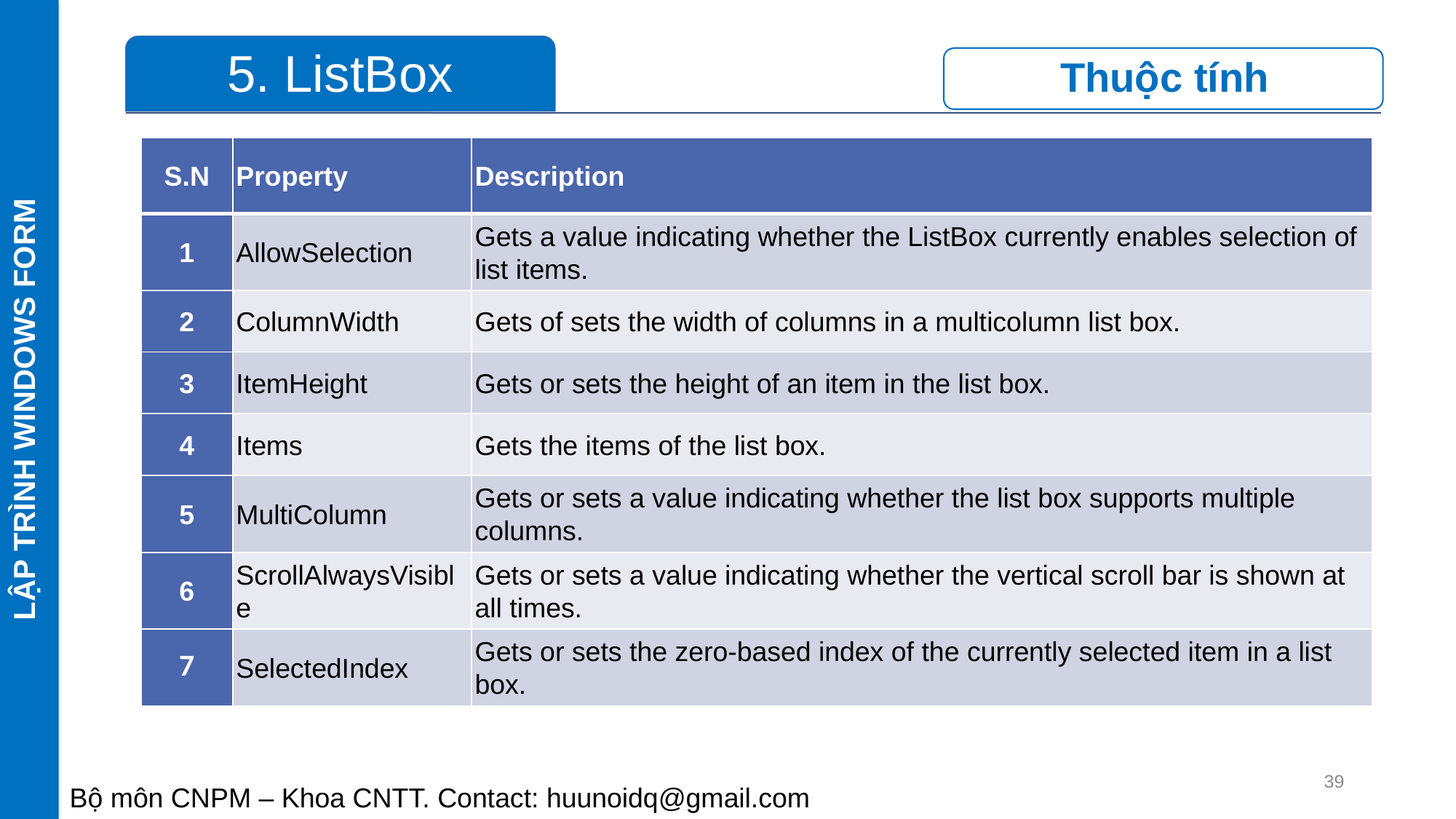

LẬP TRÌNH WINDOWS FORM
5. ListBox
Thuộc tính
| S.N | Property | Description |
| --- | --- | --- |
| 1 | AllowSelection | Gets a value indicating whether the ListBox currently enables selection of list items. |
| 2 | ColumnWidth | Gets of sets the width of columns in a multicolumn list box. |
| 3 | ItemHeight | Gets or sets the height of an item in the list box. |
| 4 | Items | Gets the items of the list box. |
| 5 | MultiColumn | Gets or sets a value indicating whether the list box supports multiple columns. |
| 6 | ScrollAlwaysVisible | Gets or sets a value indicating whether the vertical scroll bar is shown at all times. |
| 7 | SelectedIndex | Gets or sets the zero-based index of the currently selected item in a list box. |
39
Bộ môn CNPM – Khoa CNTT. Contact: huunoidq@gmail.com